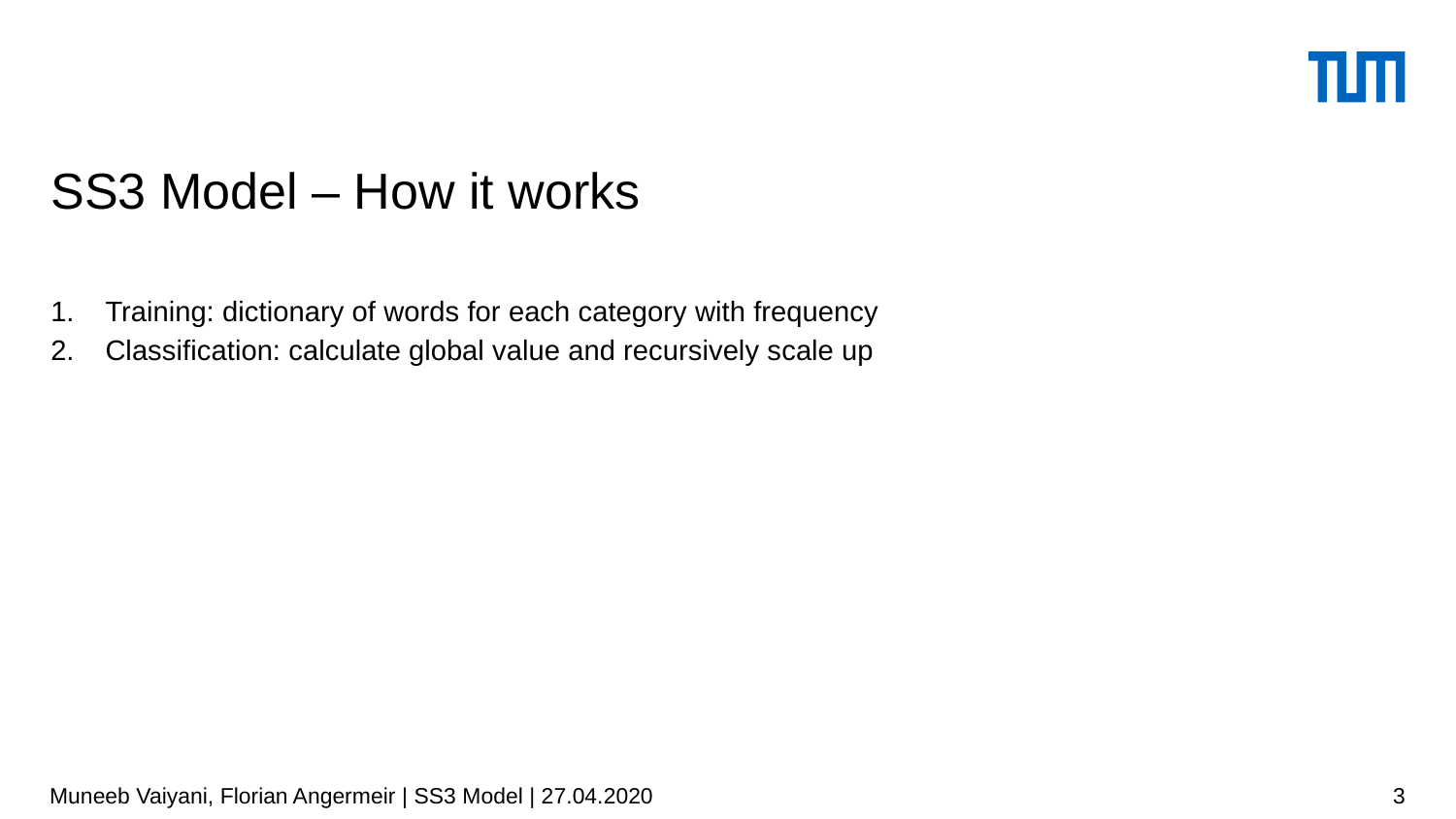

# SS3 Model – How it works

Training: dictionary of words for each category with frequency
Classification: calculate global value and recursively scale up
Muneeb Vaiyani, Florian Angermeir | SS3 Model | 27.04.2020
3